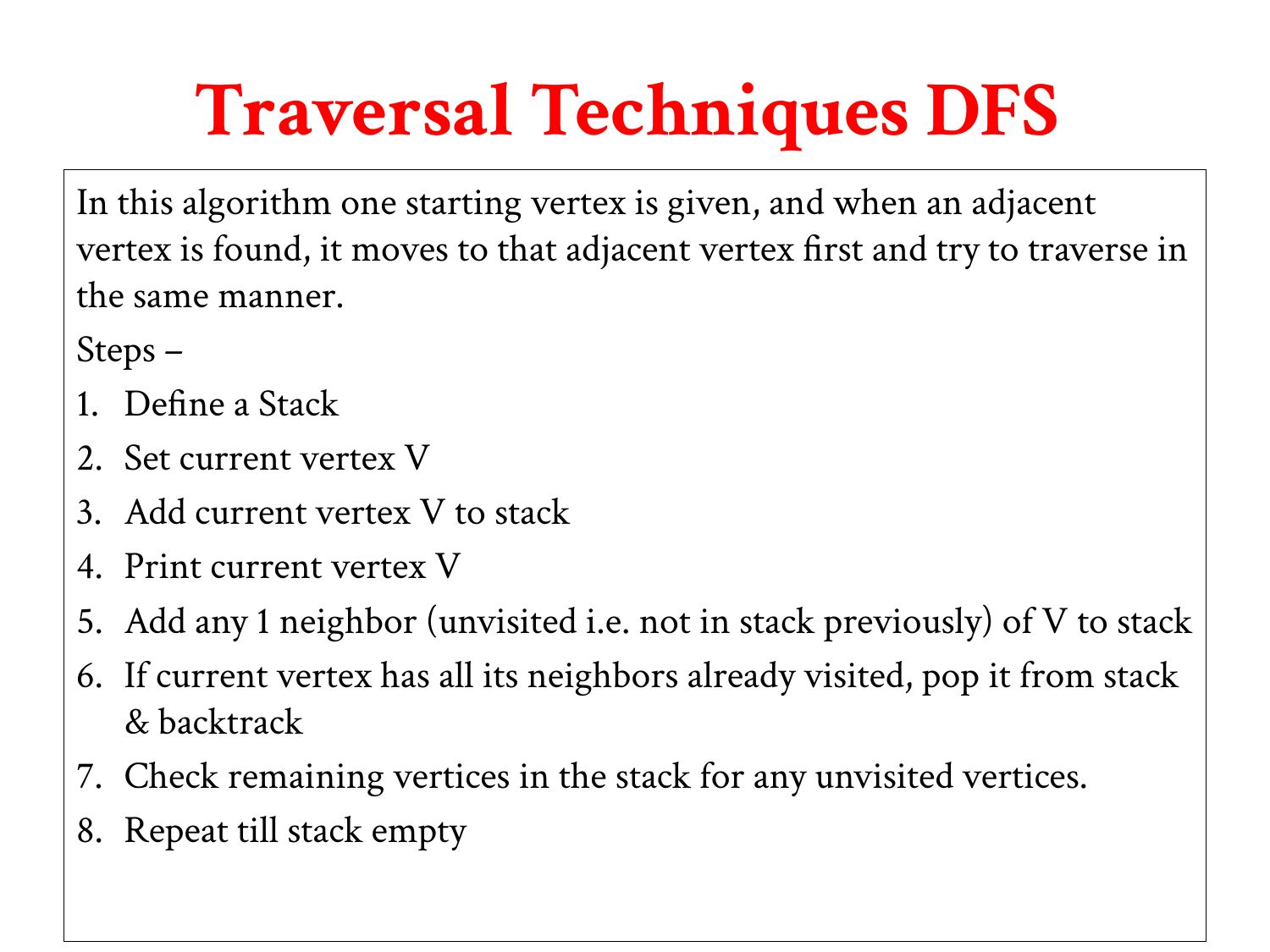

# Traversal Techniques DFS
In this algorithm one starting vertex is given, and when an adjacent vertex is found, it moves to that adjacent vertex first and try to traverse in the same manner.
Steps –
Define a Stack
Set current vertex V
Add current vertex V to stack
Print current vertex V
Add any 1 neighbor (unvisited i.e. not in stack previously) of V to stack
If current vertex has all its neighbors already visited, pop it from stack & backtrack
Check remaining vertices in the stack for any unvisited vertices.
Repeat till stack empty